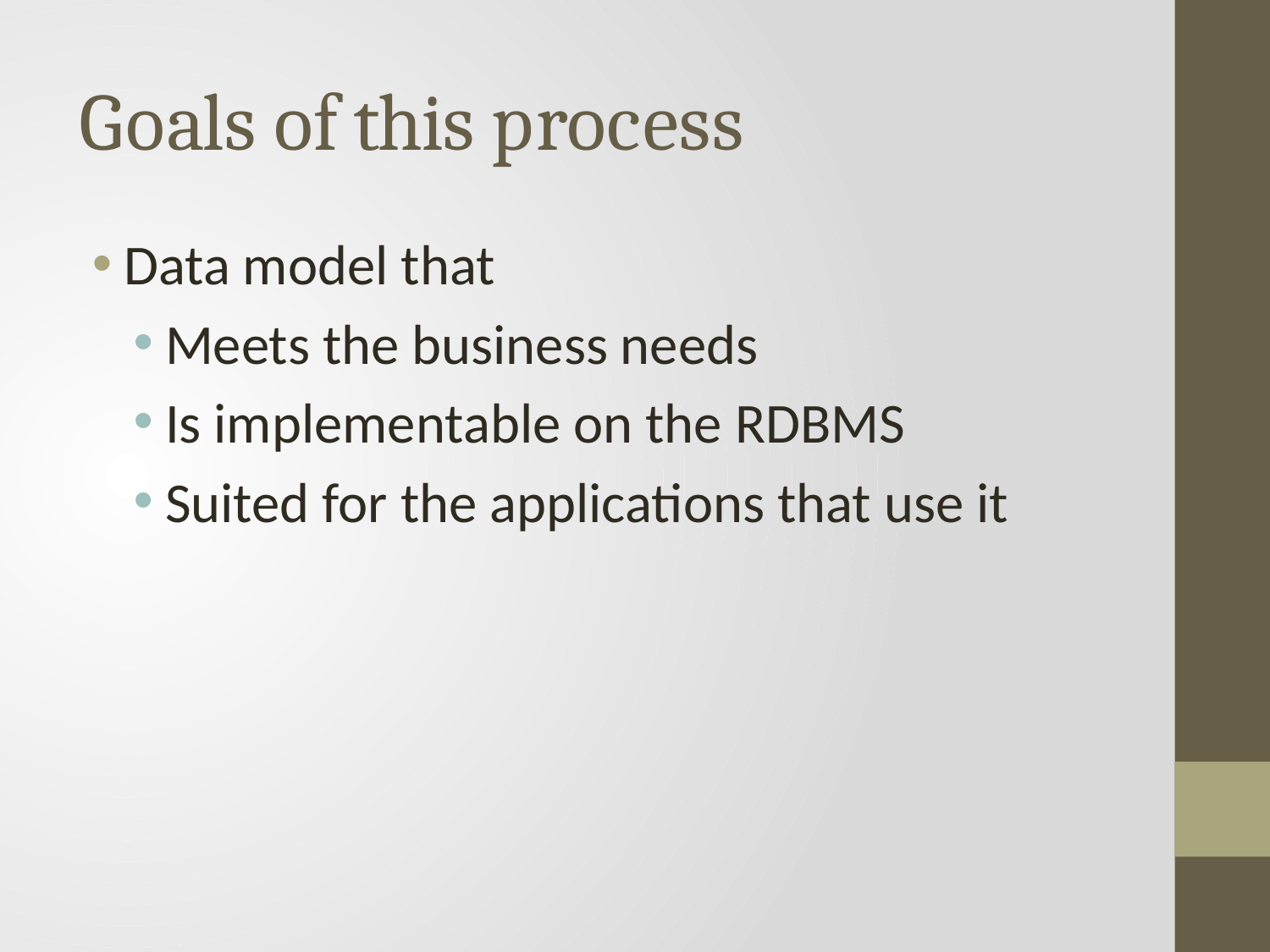

# Goals of this process
Data model that
Meets the business needs
Is implementable on the RDBMS
Suited for the applications that use it